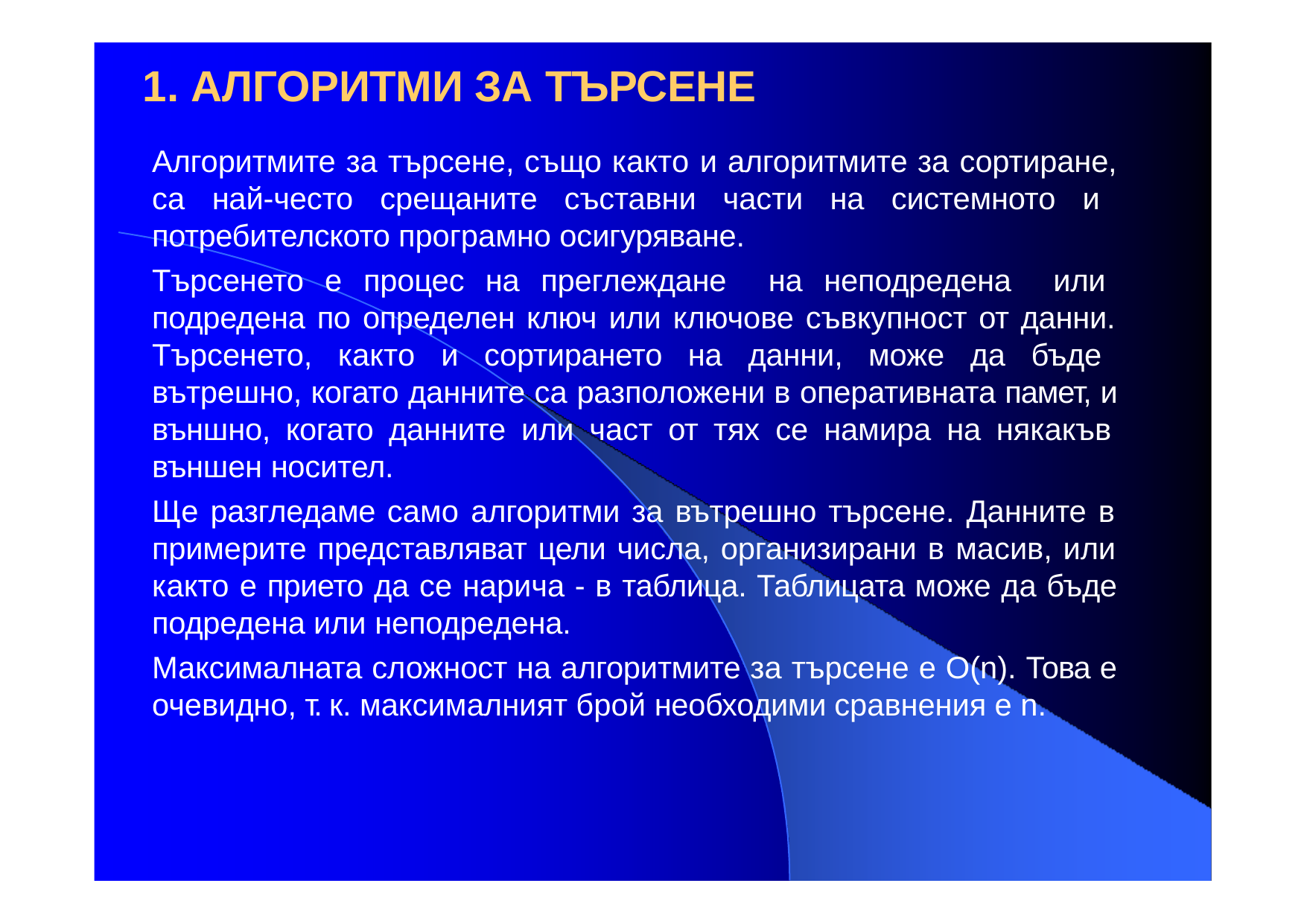

# 1. АЛГОРИТМИ ЗА ТЪРСЕНЕ
Алгоритмите за търсене, също както и алгоритмите за сортиране,  са най-често срещаните съставни части на системното и  потребителското програмно осигуряване.
Търсенето е процес на преглеждане  на неподредена  или  подредена по определен ключ или ключове съвкупност от данни.  Търсенето, както и сортирането на данни, може да бъде  вътрешно, когато данните са разположени в оперативната памет, и  външно, когато данните или част от тях се намира на някакъв  външен носител.
Ще разгледаме само алгоритми за вътрешно търсене. Данните в  примерите представляват цели числа, организирани в масив, или  както е прието да се нарича - в таблица. Таблицата може да бъде  подредена или неподредена.
Максималната сложност на алгоритмите за търсене е O(n). Това е  очевидно, т. к. максималният брой необходими сравнения е n.